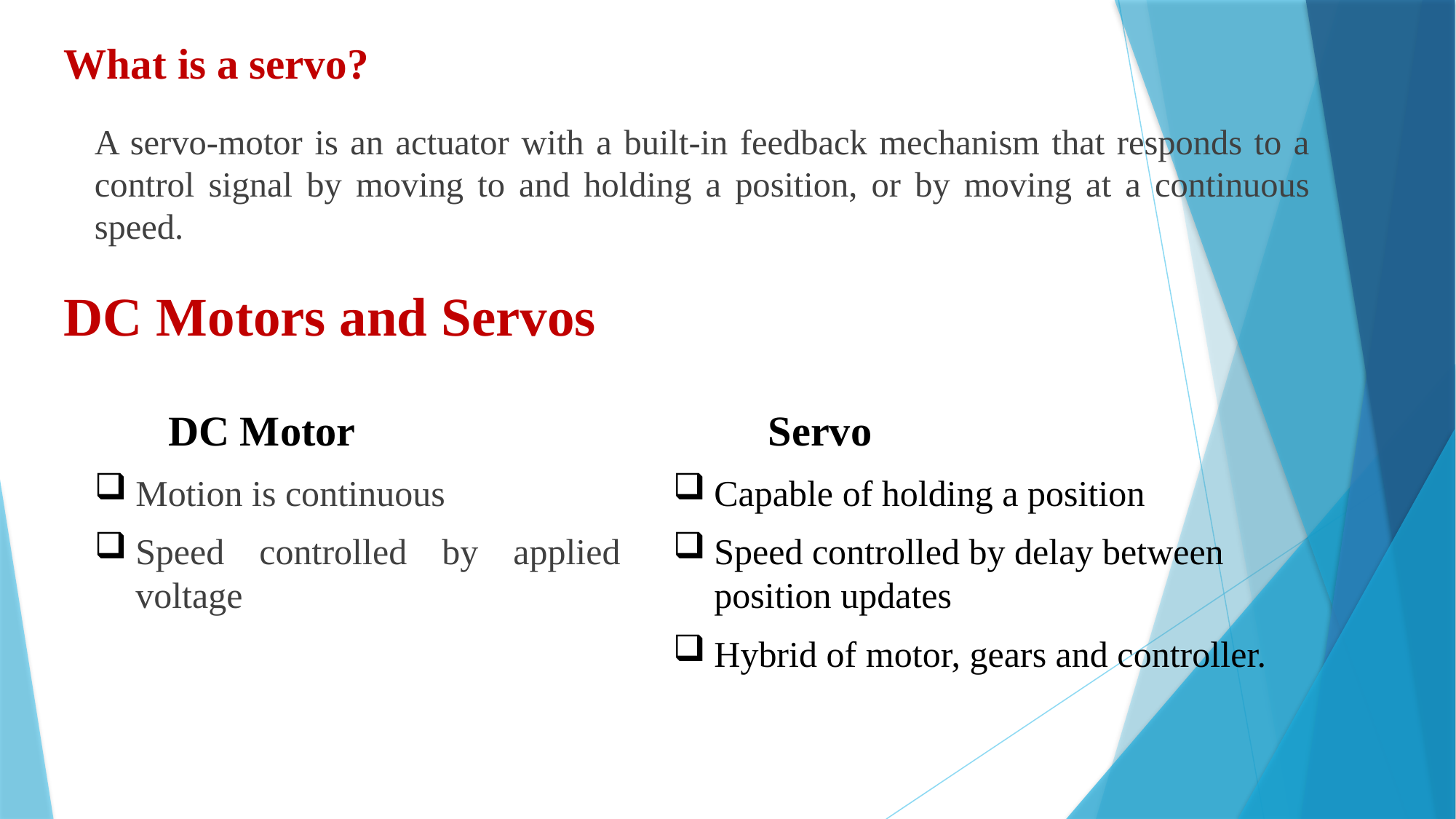

# What is a servo?
A servo-motor is an actuator with a built-in feedback mechanism that responds to a control signal by moving to and holding a position, or by moving at a continuous speed.
DC Motors and Servos
         Servo
Capable of holding a position
Speed controlled by delay between position updates
Hybrid of motor, gears and controller.
       DC Motor
Motion is continuous
Speed controlled by applied voltage